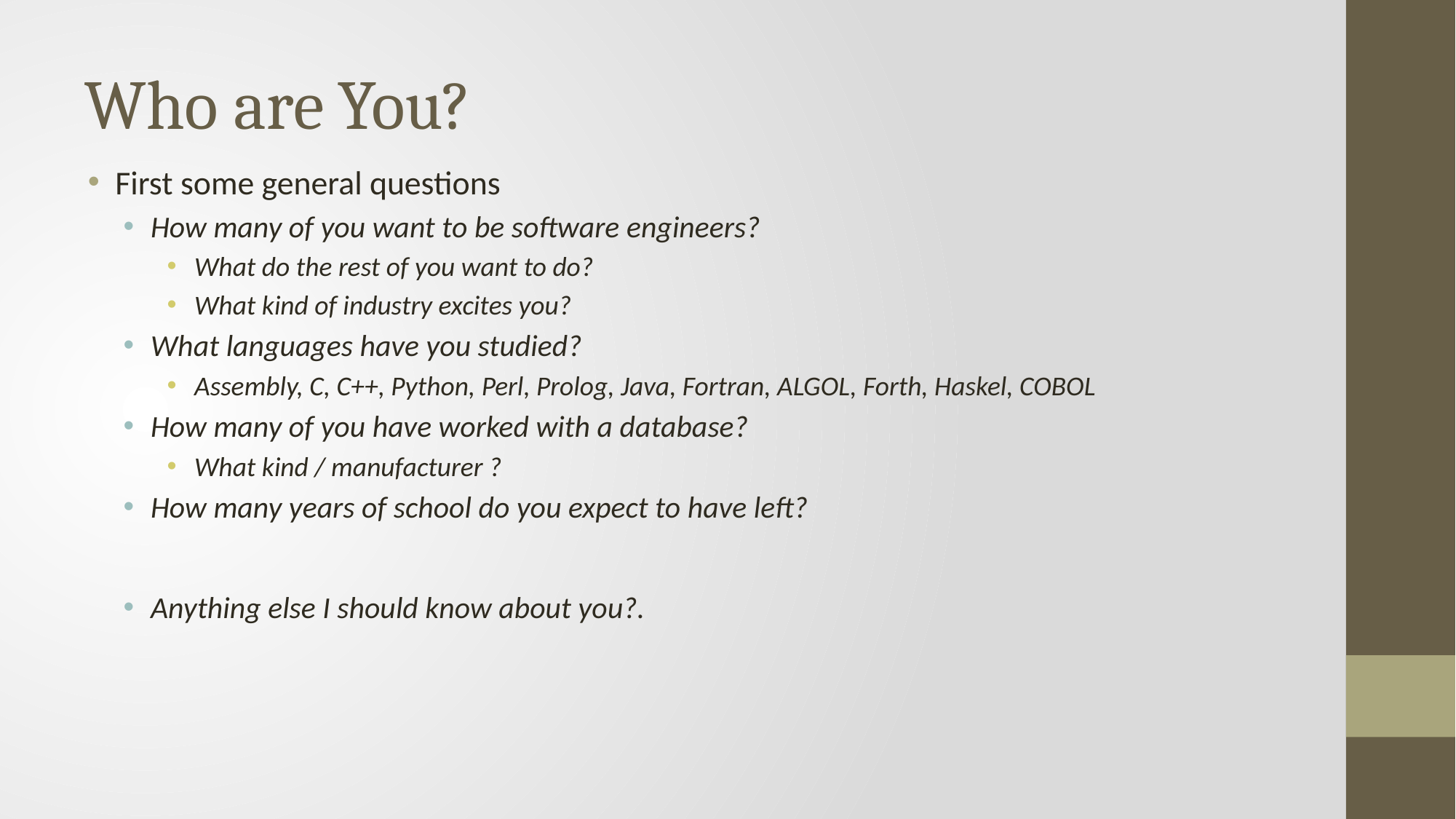

# Who are You?
First some general questions
How many of you want to be software engineers?
What do the rest of you want to do?
What kind of industry excites you?
What languages have you studied?
Assembly, C, C++, Python, Perl, Prolog, Java, Fortran, ALGOL, Forth, Haskel, COBOL
How many of you have worked with a database?
What kind / manufacturer ?
How many years of school do you expect to have left?

Anything else I should know about you?.